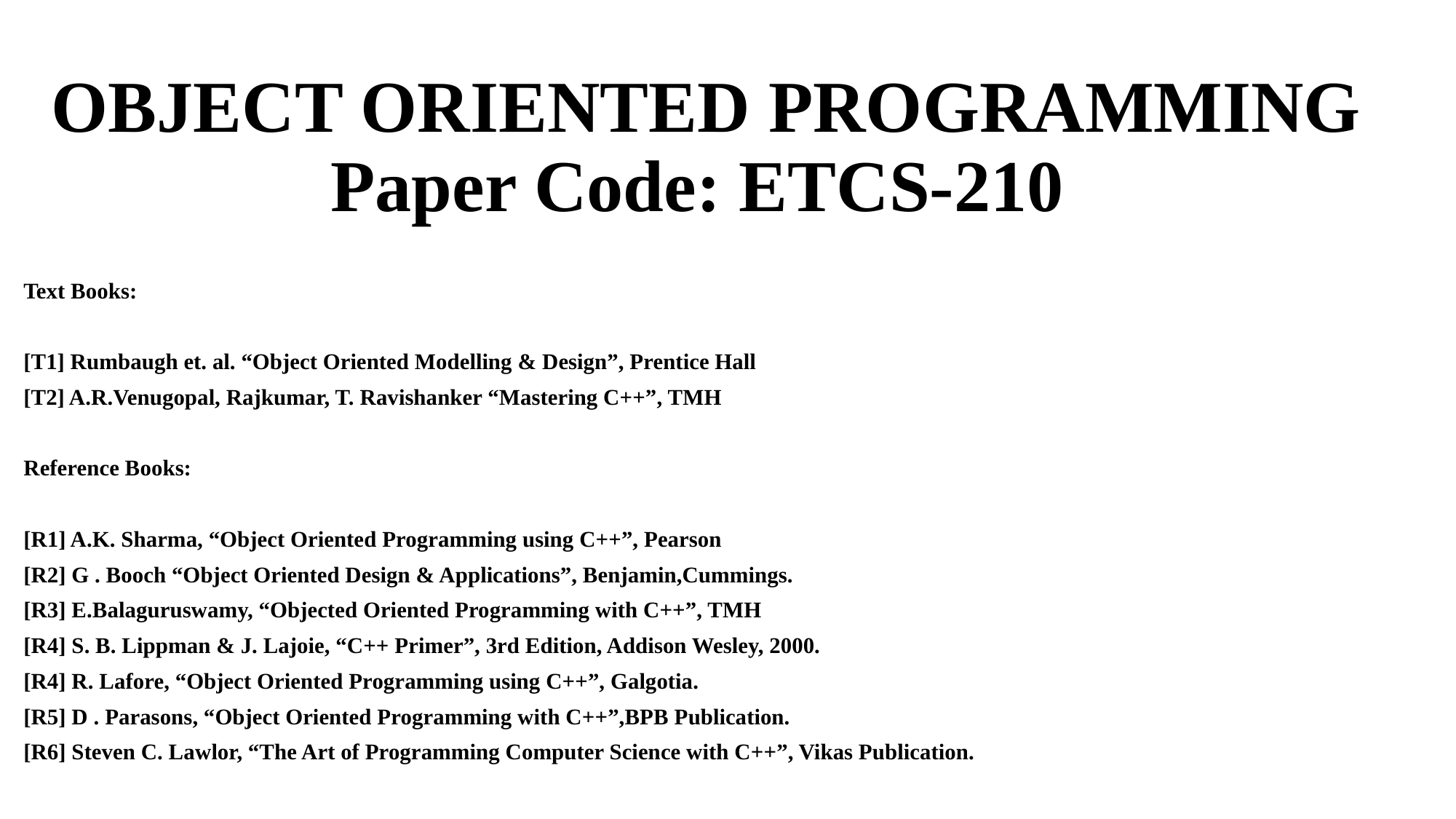

# OBJECT ORIENTED PROGRAMMING Paper Code: ETCS-210
Text Books:

[T1] Rumbaugh et. al. “Object Oriented Modelling & Design”, Prentice Hall
[T2] A.R.Venugopal, Rajkumar, T. Ravishanker “Mastering C++”, TMH

Reference Books:

[R1] A.K. Sharma, “Object Oriented Programming using C++”, Pearson
[R2] G . Booch “Object Oriented Design & Applications”, Benjamin,Cummings.
[R3] E.Balaguruswamy, “Objected Oriented Programming with C++”, TMH
[R4] S. B. Lippman & J. Lajoie, “C++ Primer”, 3rd Edition, Addison Wesley, 2000.
[R4] R. Lafore, “Object Oriented Programming using C++”, Galgotia.
[R5] D . Parasons, “Object Oriented Programming with C++”,BPB Publication.
[R6] Steven C. Lawlor, “The Art of Programming Computer Science with C++”, Vikas Publication.